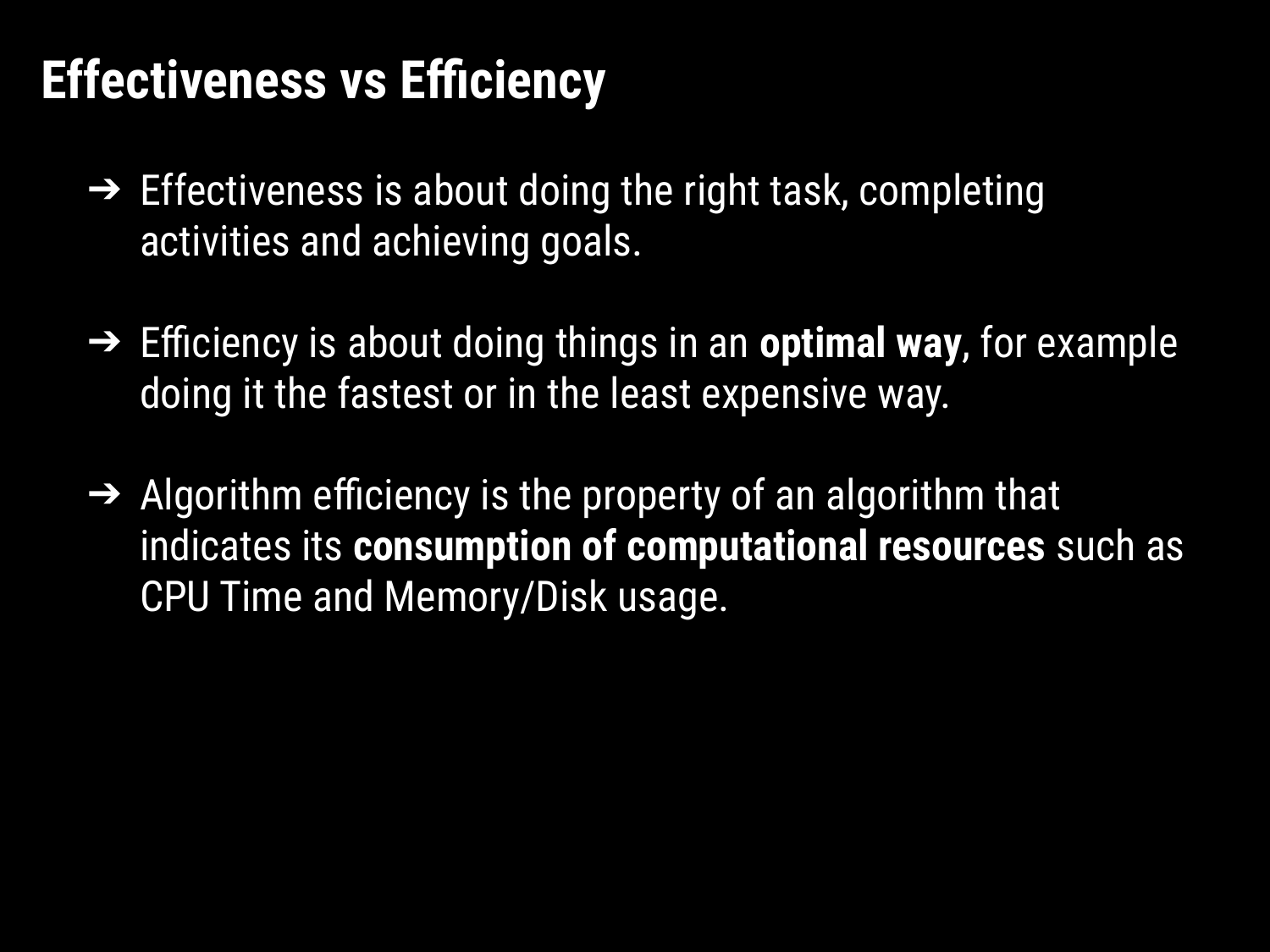

# Effectiveness vs Efficiency
Effectiveness is about doing the right task, completing activities and achieving goals.
Efficiency is about doing things in an optimal way, for example doing it the fastest or in the least expensive way.
Algorithm efficiency is the property of an algorithm that indicates its consumption of computational resources such as CPU Time and Memory/Disk usage.